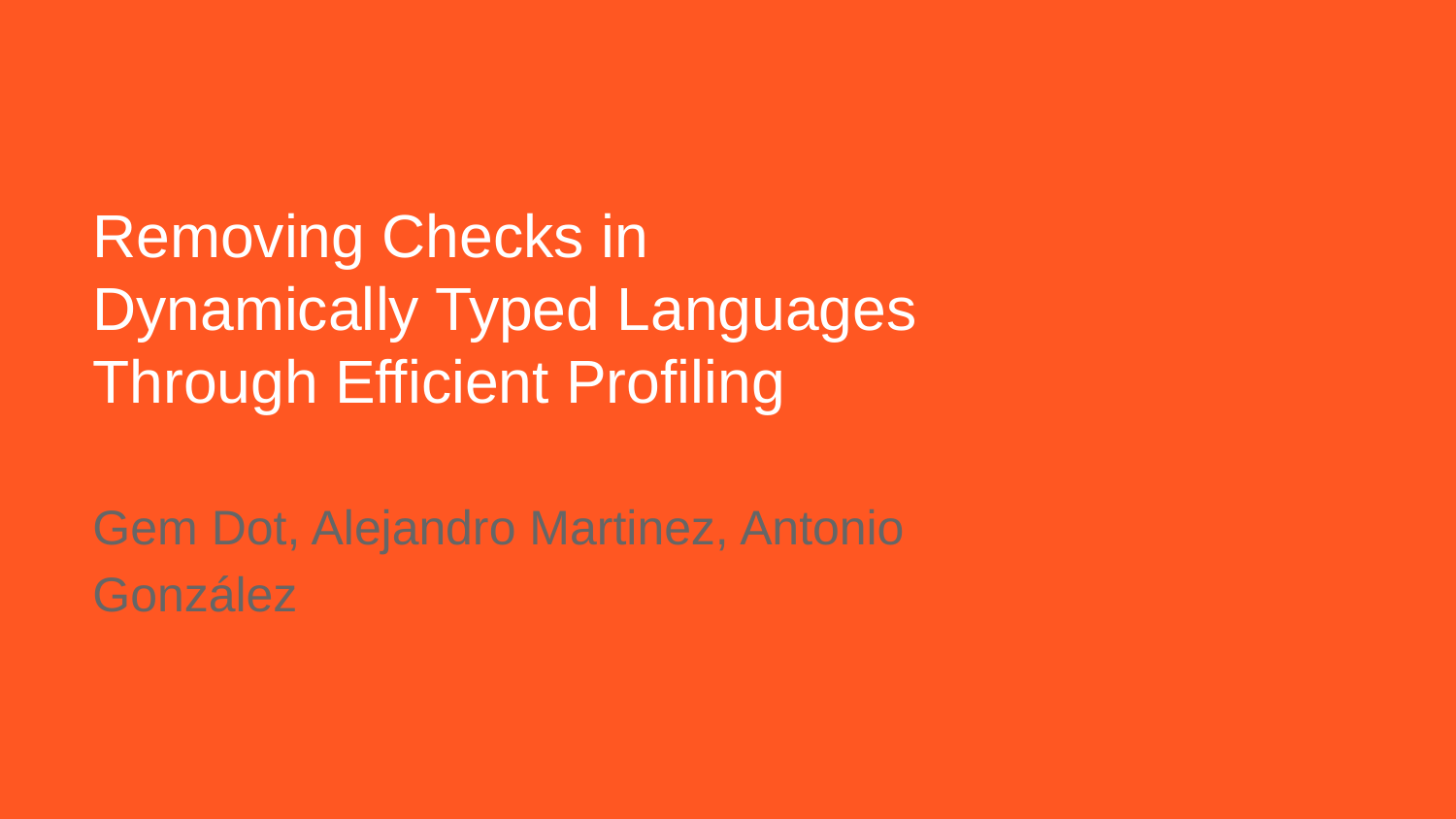

# Removing Checks in Dynamically Typed Languages Through Efficient Profiling

Gem Dot, Alejandro Martinez, Antonio González